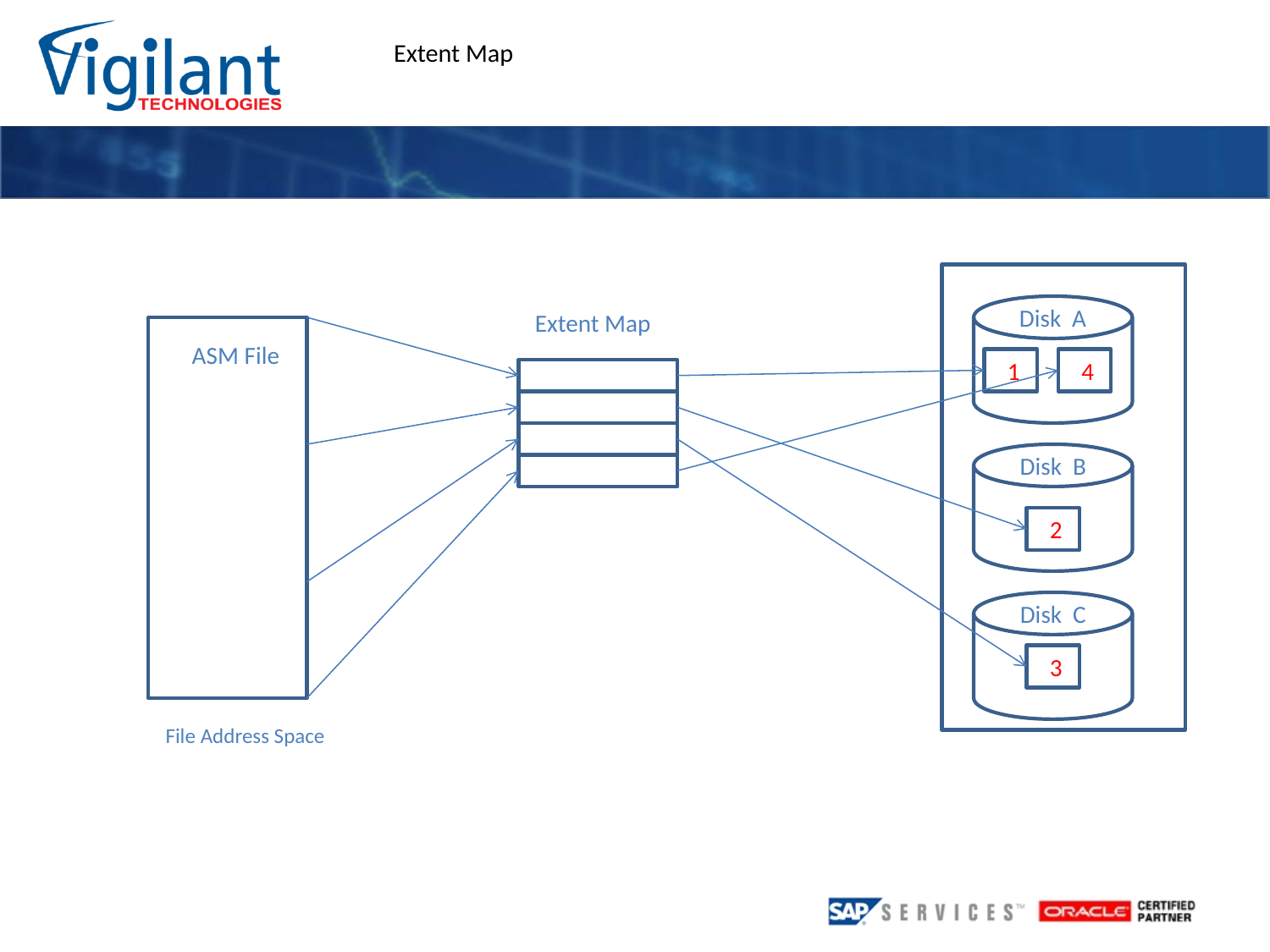

Extent Map

Extent Map
Disk  A

   ASM File

1
4

Disk  B

2

Disk  C

3
   File Address Space